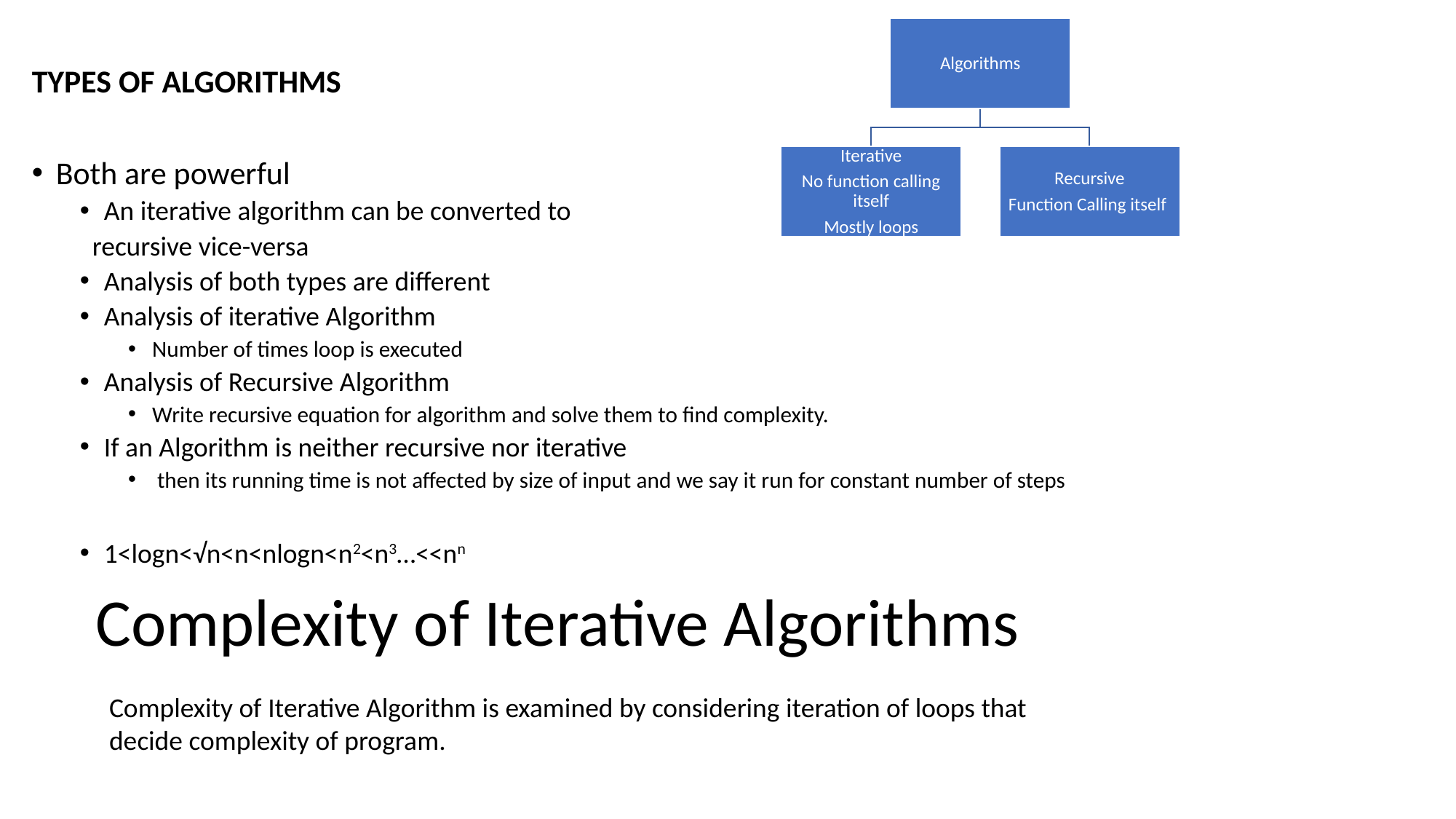

TYPES OF ALGORITHMS

Both are powerful
An iterative algorithm can be converted to
  recursive vice-versa
Analysis of both types are different
Analysis of iterative Algorithm
Number of times loop is executed
Analysis of Recursive Algorithm
Write recursive equation for algorithm and solve them to find complexity.
If an Algorithm is neither recursive nor iterative
 then its running time is not affected by size of input and we say it run for constant number of steps

1<logn<√n<n<nlogn<n2<n3…<<nn
Algorithms
Iterative
No function calling itself
Mostly loops
Recursive
Function Calling itself
# Complexity of Iterative Algorithms
Complexity of Iterative Algorithm is examined by considering iteration of loops that decide complexity of program.